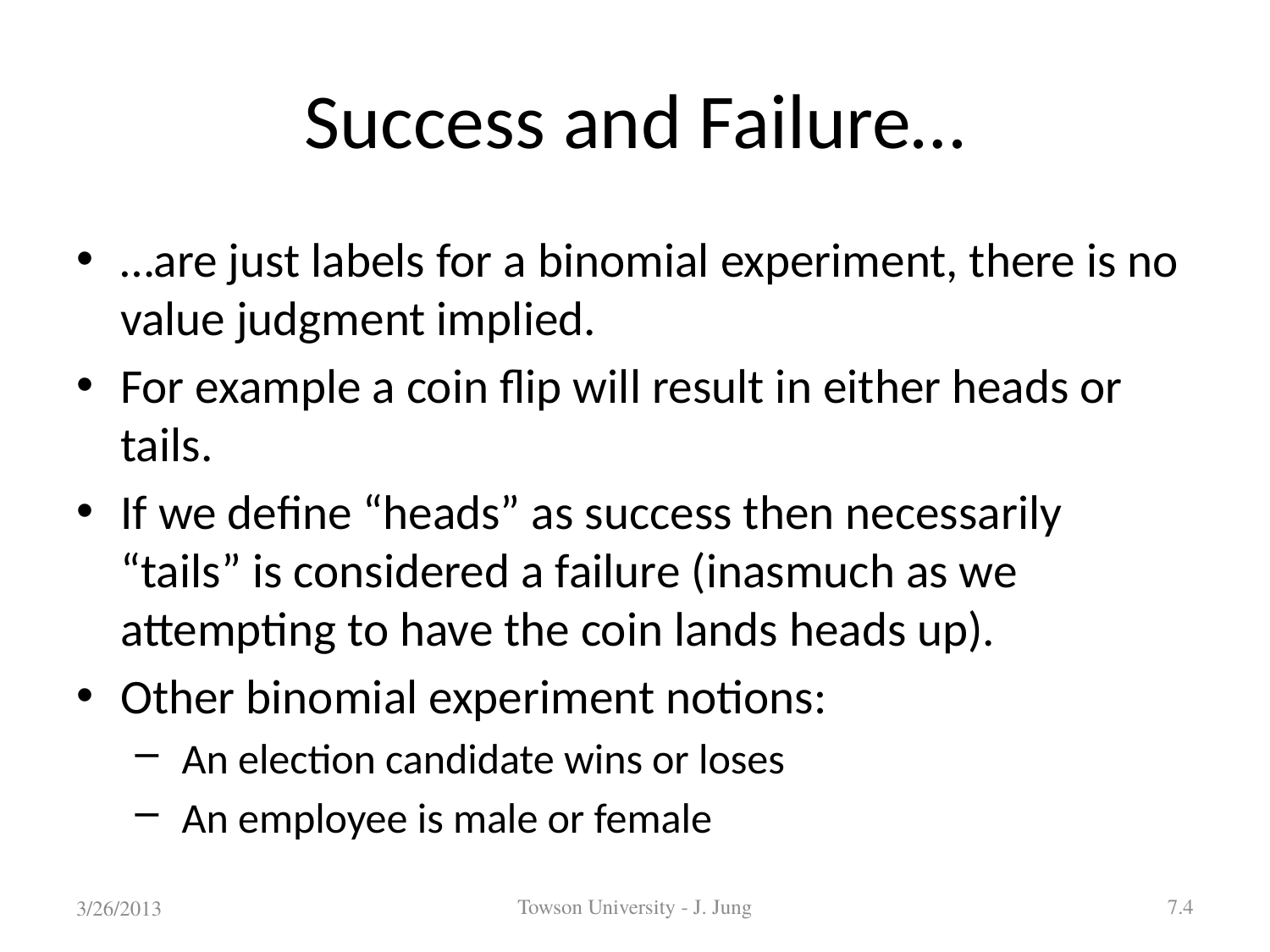

# Success and Failure…
…are just labels for a binomial experiment, there is no value judgment implied.
For example a coin flip will result in either heads or tails.
If we define “heads” as success then necessarily “tails” is considered a failure (inasmuch as we attempting to have the coin lands heads up).
Other binomial experiment notions:
 An election candidate wins or loses
 An employee is male or female
3/26/2013
Towson University - J. Jung
7.4